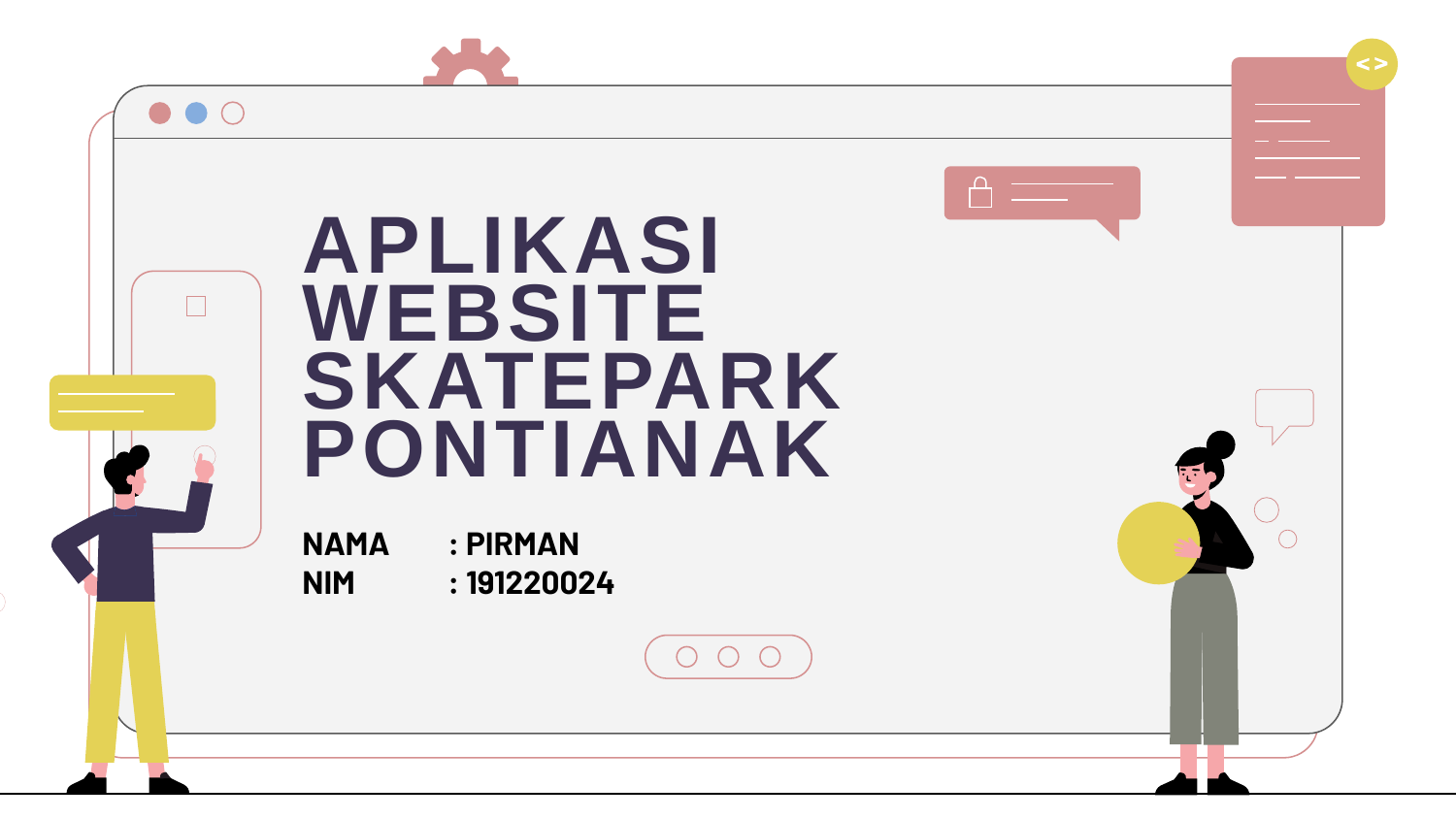

# APLIKASI WEBSITE SKATEPARK  PONTIANAK

NAMA	: PIRMAN
NIM	: 191220024